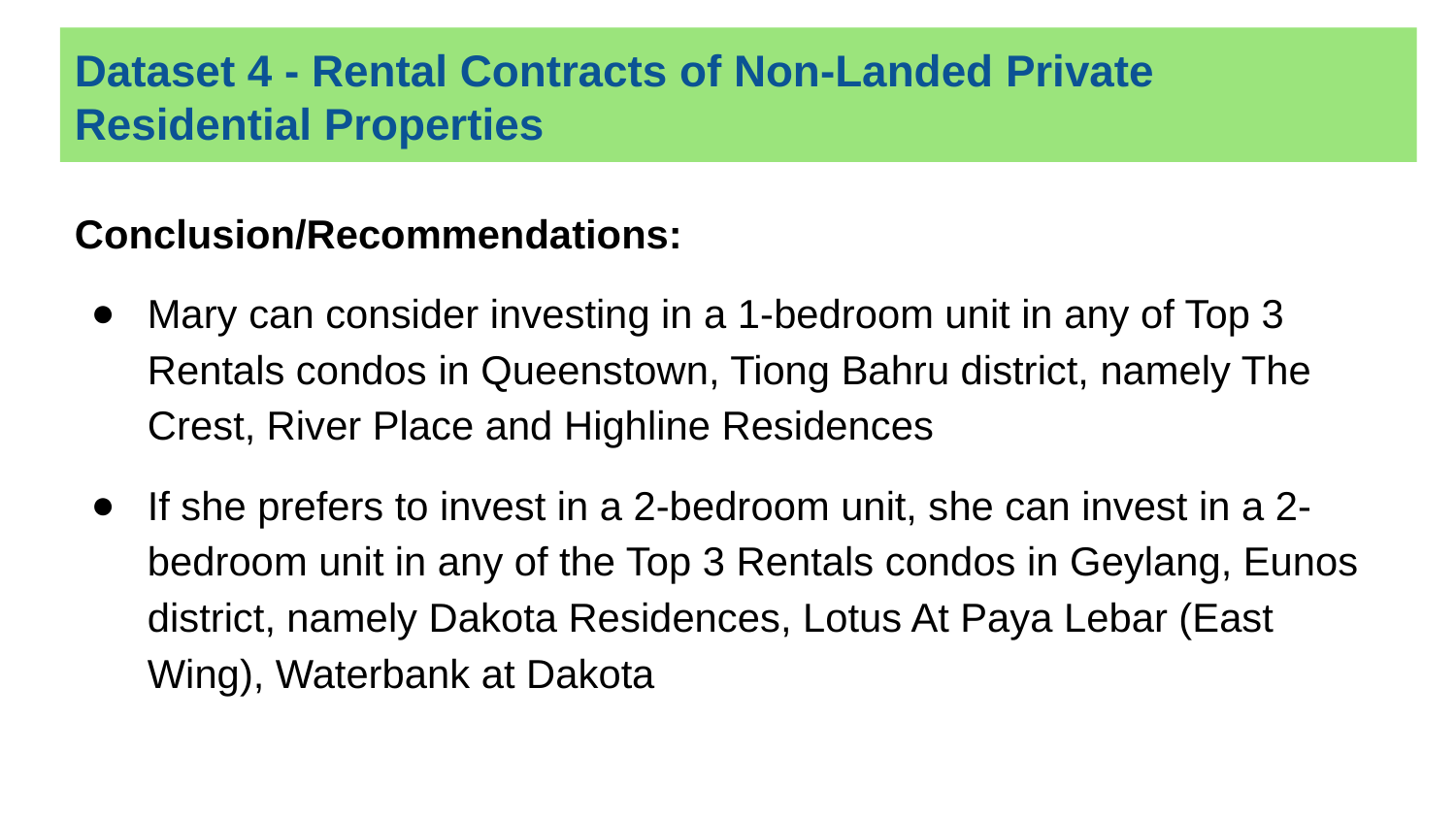

# Dataset 4 - Rental Contracts of Non-Landed Private Residential Properties
Conclusion/Recommendations:
Mary can consider investing in a 1-bedroom unit in any of Top 3 Rentals condos in Queenstown, Tiong Bahru district, namely The Crest, River Place and Highline Residences
If she prefers to invest in a 2-bedroom unit, she can invest in a 2-bedroom unit in any of the Top 3 Rentals condos in Geylang, Eunos district, namely Dakota Residences, Lotus At Paya Lebar (East Wing), Waterbank at Dakota